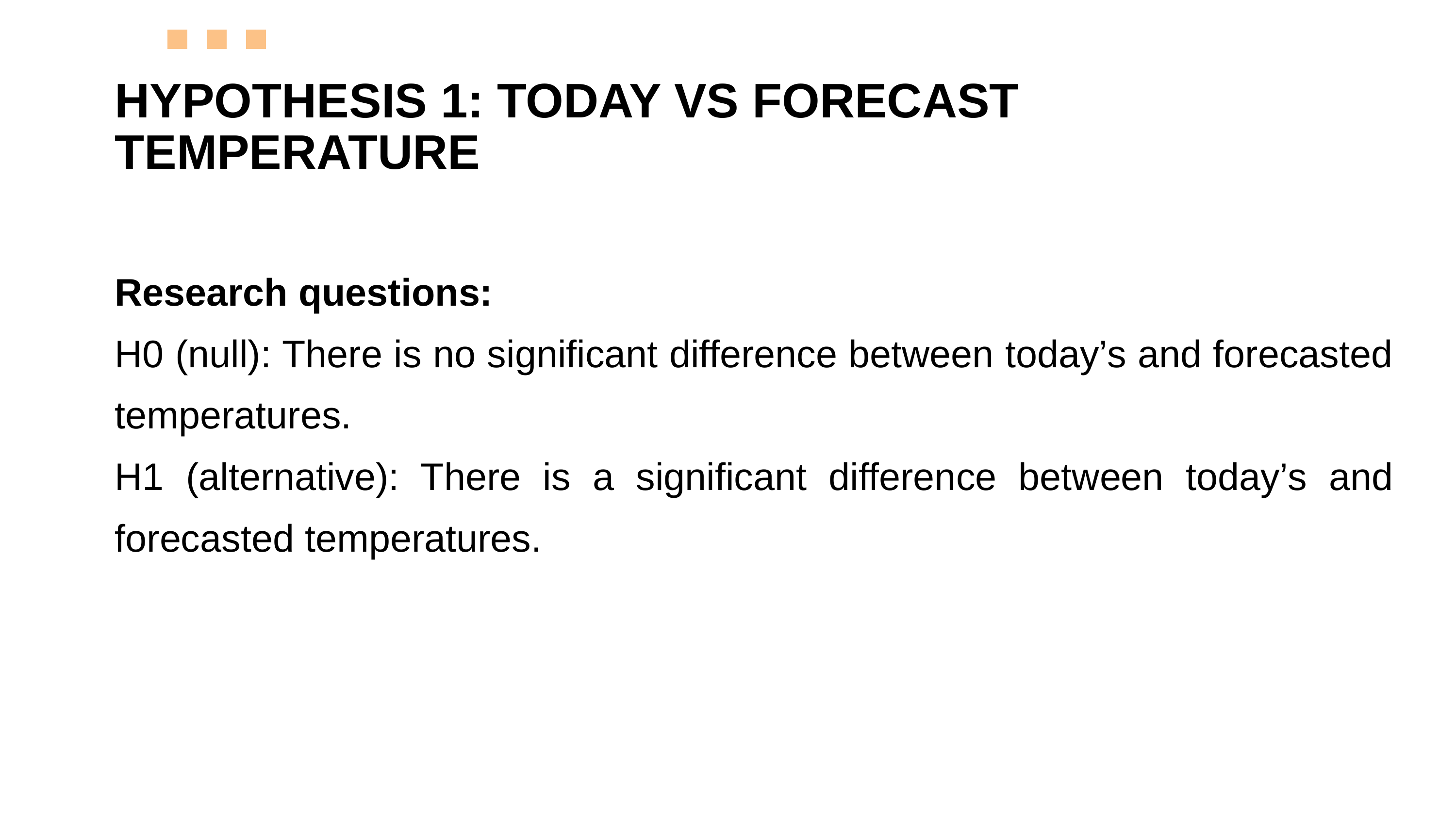

HYPOTHESIS 1: TODAY VS FORECAST TEMPERATURE

Research questions:
H0 (null): There is no significant difference between today’s and forecasted temperatures.
H1 (alternative): There is a significant difference between today’s and forecasted temperatures.